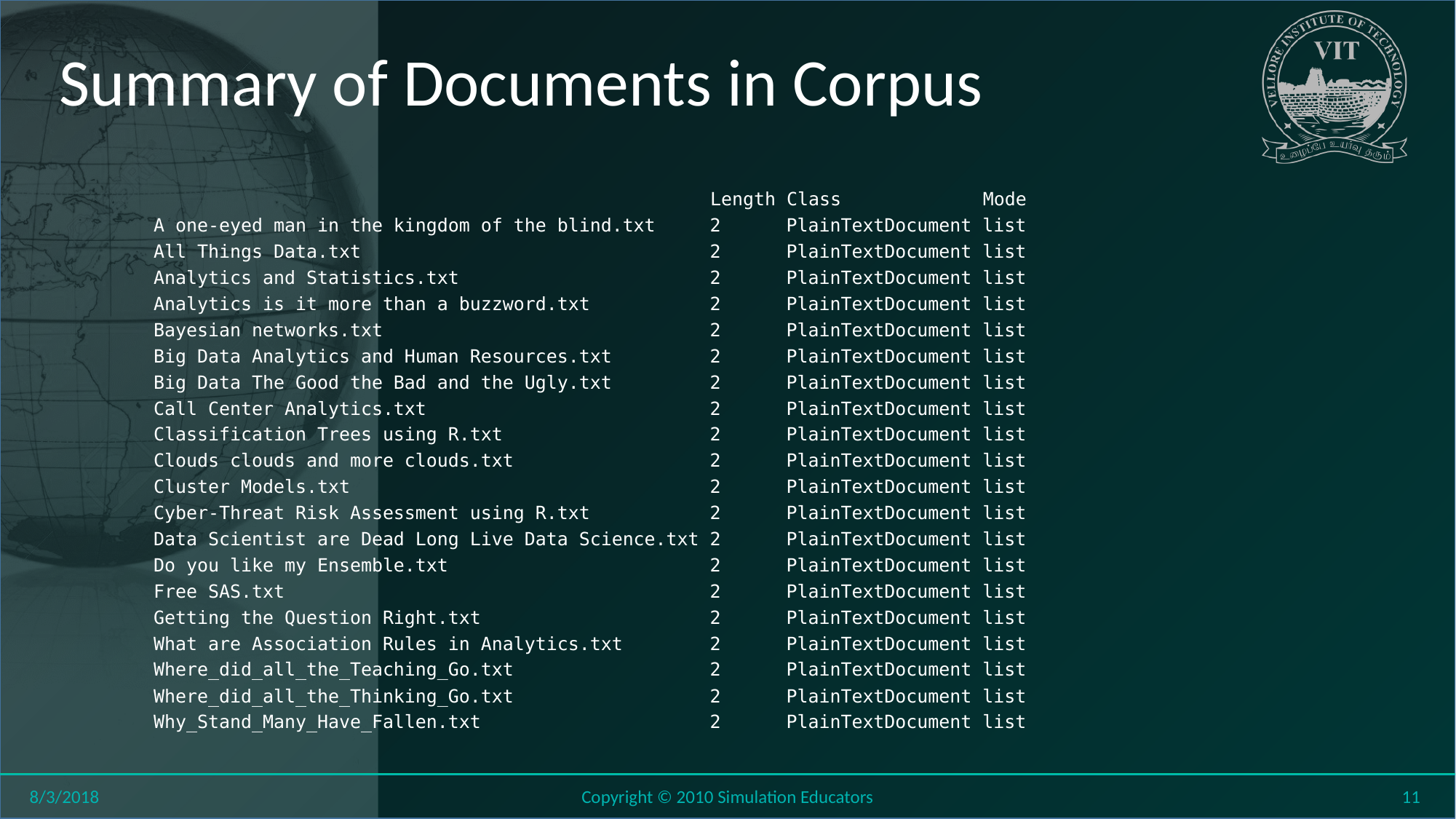

# Summary of Documents in Corpus
                                                   Length Class             Mode
A one-eyed man in the kingdom of the blind.txt     2      PlainTextDocument list
All Things Data.txt                                2      PlainTextDocument list
Analytics and Statistics.txt                       2      PlainTextDocument list
Analytics is it more than a buzzword.txt           2      PlainTextDocument list
Bayesian networks.txt                              2      PlainTextDocument list
Big Data Analytics and Human Resources.txt         2      PlainTextDocument list
Big Data The Good the Bad and the Ugly.txt         2      PlainTextDocument list
Call Center Analytics.txt                          2      PlainTextDocument list
Classification Trees using R.txt                   2      PlainTextDocument list
Clouds clouds and more clouds.txt                  2      PlainTextDocument list
Cluster Models.txt                                 2      PlainTextDocument list
Cyber-Threat Risk Assessment using R.txt           2      PlainTextDocument list
Data Scientist are Dead Long Live Data Science.txt 2      PlainTextDocument list
Do you like my Ensemble.txt                        2      PlainTextDocument list
Free SAS.txt                                       2      PlainTextDocument list
Getting the Question Right.txt                     2      PlainTextDocument list
What are Association Rules in Analytics.txt        2      PlainTextDocument list
Where_did_all_the_Teaching_Go.txt                  2      PlainTextDocument list
Where_did_all_the_Thinking_Go.txt                  2      PlainTextDocument list
Why_Stand_Many_Have_Fallen.txt                     2      PlainTextDocument list
8/3/2018
Copyright © 2010 Simulation Educators
11